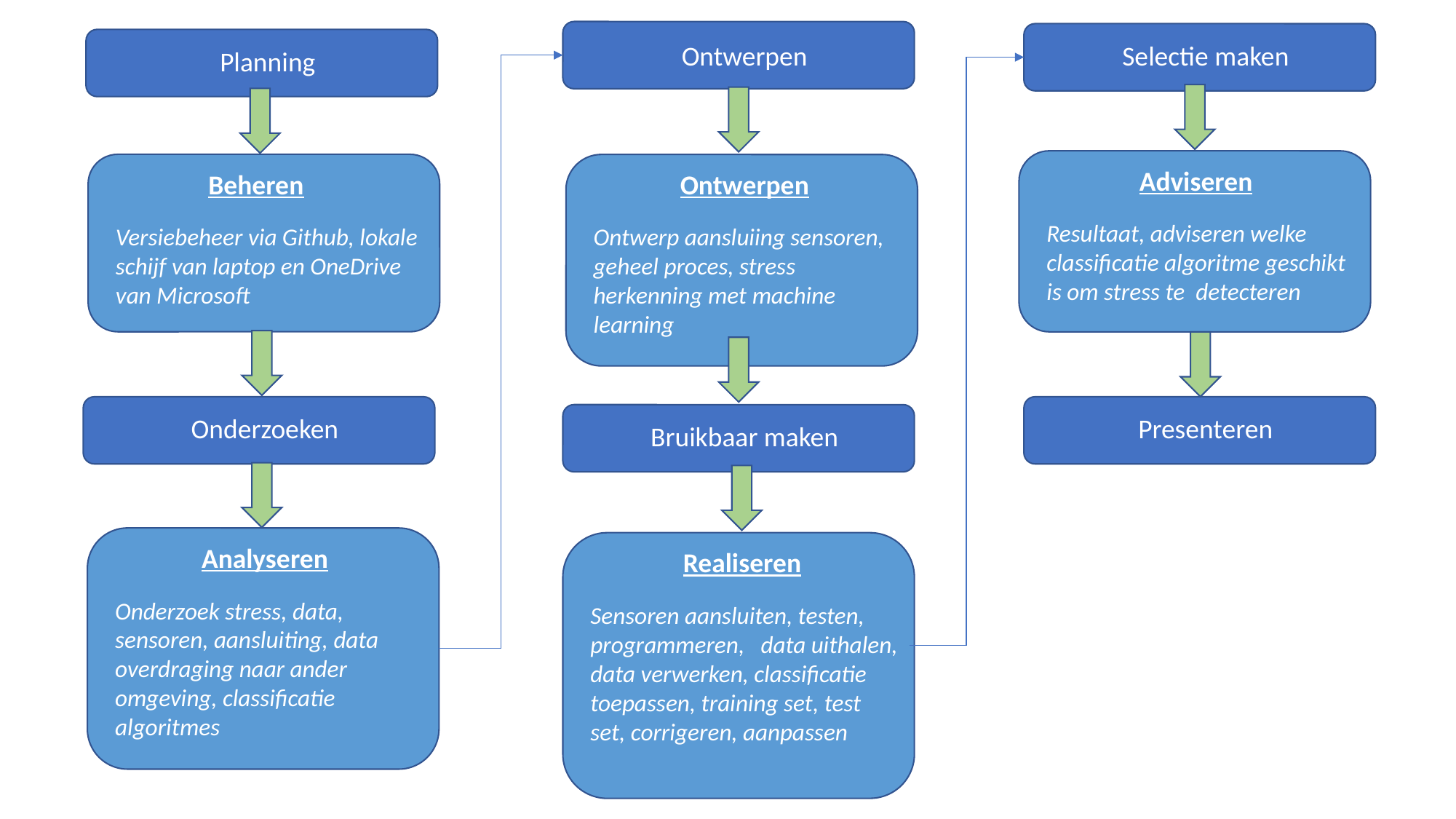

Ontwerpen
Selectie maken
Planning

               Adviseren

Resultaat, adviseren welke classificatie algoritme geschikt is om stress te  detecteren
               Beheren

Versiebeheer via Github, lokale schijf van laptop en OneDrive van Microsoft
              Ontwerpen

Ontwerp aansluiing sensoren, geheel proces, stress herkenning met machine learning

Onderzoeken
Presenteren
Bruikbaar maken

              Analyseren

Onderzoek stress, data, sensoren, aansluiting, data overdraging naar ander omgeving, classificatie algoritmes
               Realiseren

Sensoren aansluiten, testen, programmeren,   data uithalen, data verwerken, classificatie toepassen, training set, test set, corrigeren, aanpassen